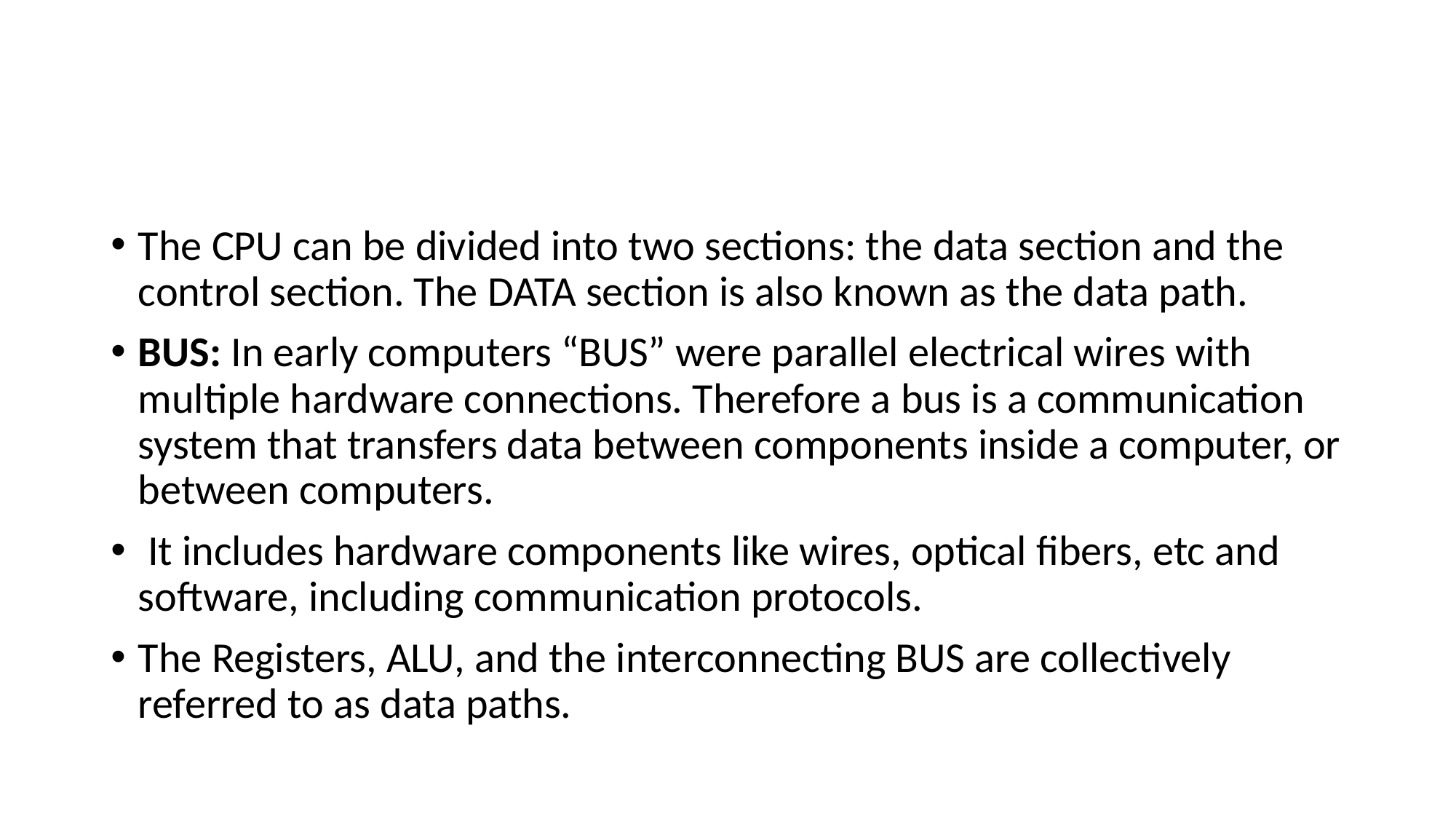

#
The CPU can be divided into two sections: the data section and the control section. The DATA section is also known as the data path.
BUS: In early computers “BUS” were parallel electrical wires with multiple hardware connections. Therefore a bus is a communication system that transfers data between components inside a computer, or between computers.
 It includes hardware components like wires, optical fibers, etc and software, including communication protocols.
The Registers, ALU, and the interconnecting BUS are collectively referred to as data paths.